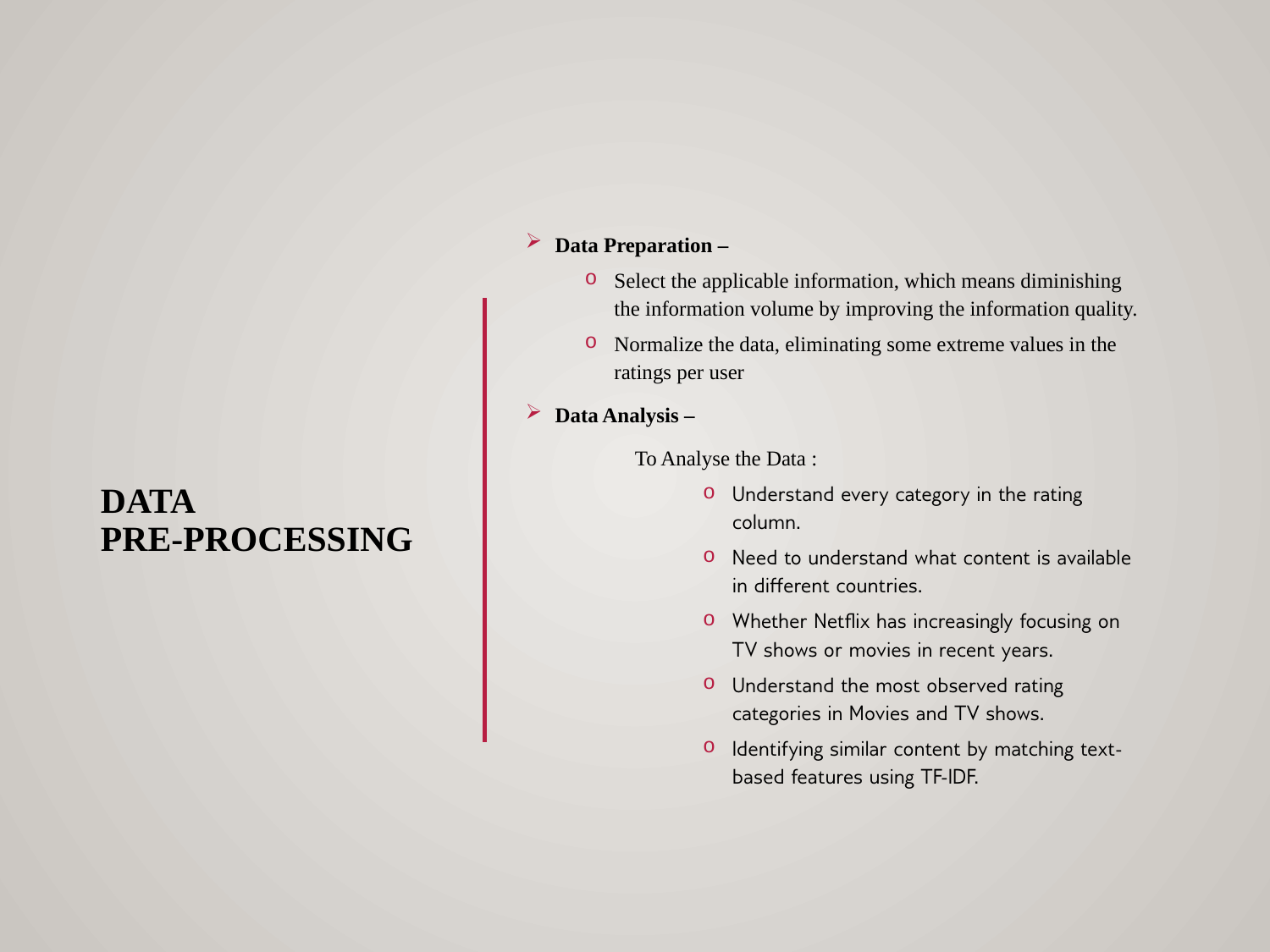

# Data Pre-processing
Data Preparation –
Select the applicable information, which means diminishing the information volume by improving the information quality.
Normalize the data, eliminating some extreme values in the ratings per user
Data Analysis –
	To Analyse the Data :
Understand every category in the rating column.
Need to understand what content is available in different countries.
Whether Netflix has increasingly focusing on TV shows or movies in recent years.
Understand the most observed rating categories in Movies and TV shows.
Identifying similar content by matching text-based features using TF-IDF.